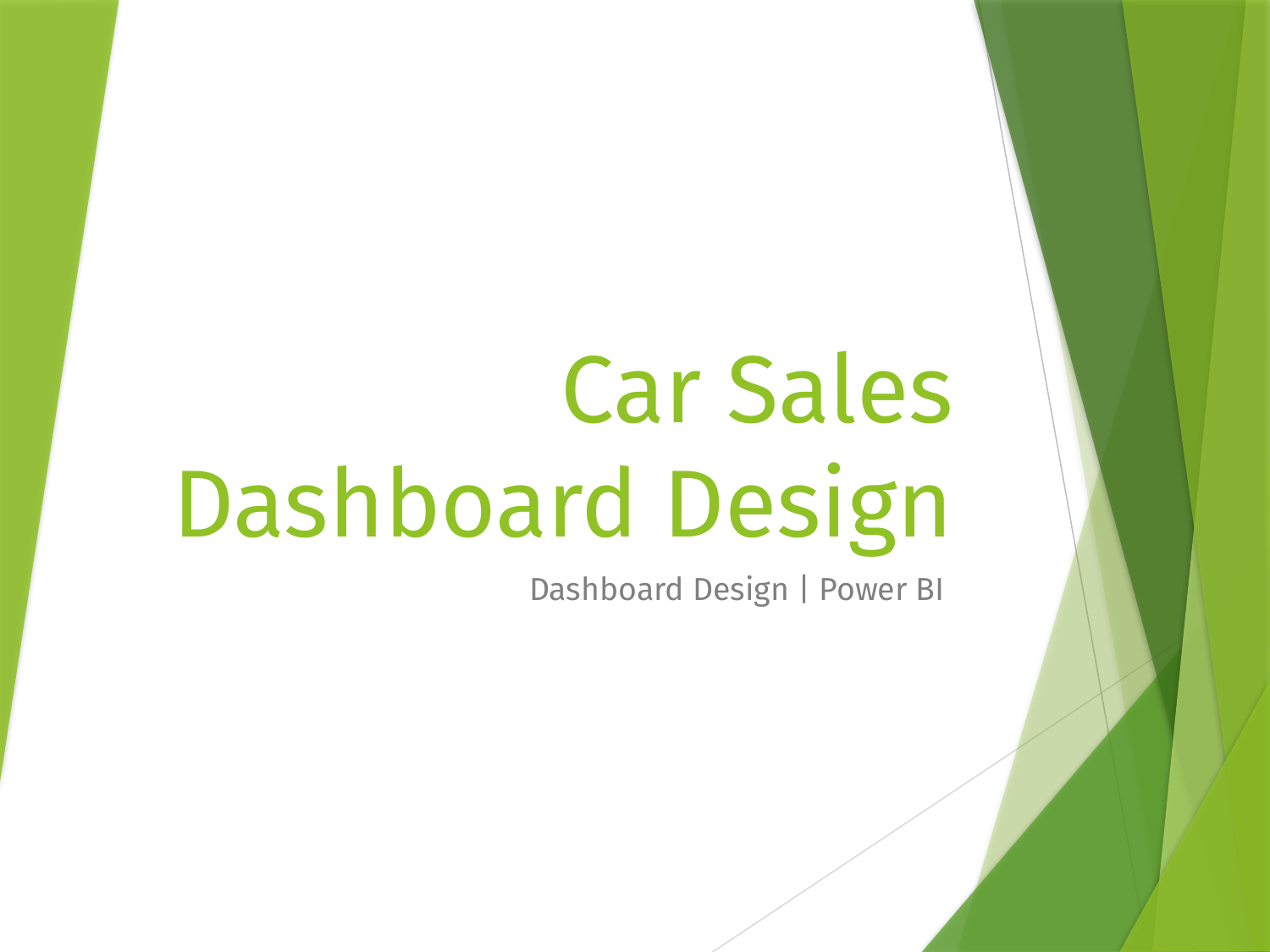

# Car Sales Dashboard Design
Dashboard Design | Power BI